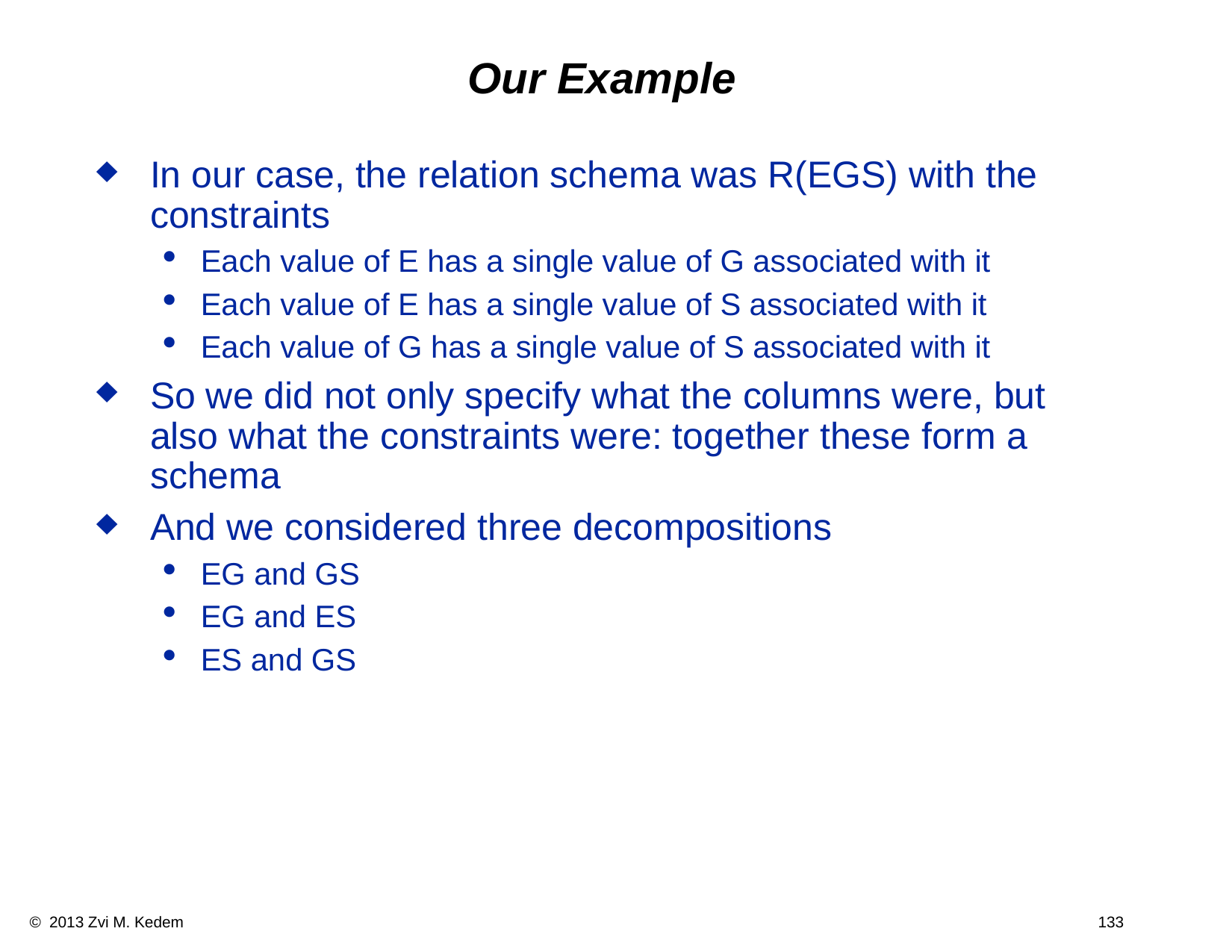

# Our Example
In our case, the relation schema was R(EGS) with the constraints
Each value of E has a single value of G associated with it
Each value of E has a single value of S associated with it
Each value of G has a single value of S associated with it
So we did not only specify what the columns were, but also what the constraints were: together these form a schema
And we considered three decompositions
EG and GS
EG and ES
ES and GS